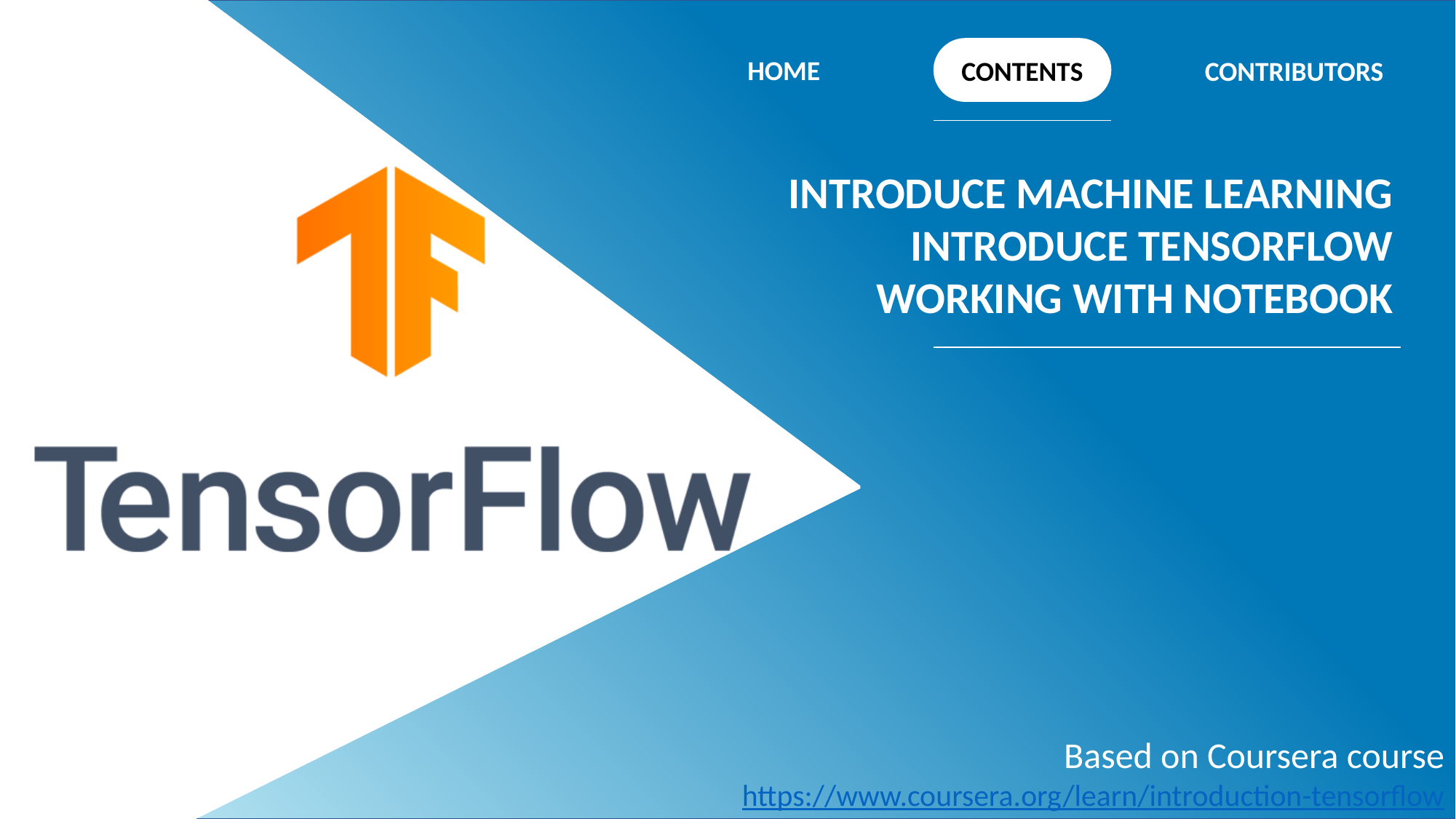

HOME
CONTENTS
CONTRIBUTORS
INTRODUCE MACHINE LEARNING
INTRODUCE TENSORFLOW
WORKING WITH NOTEBOOK

Based on Coursera course
https://www.coursera.org/learn/introduction-tensorflow